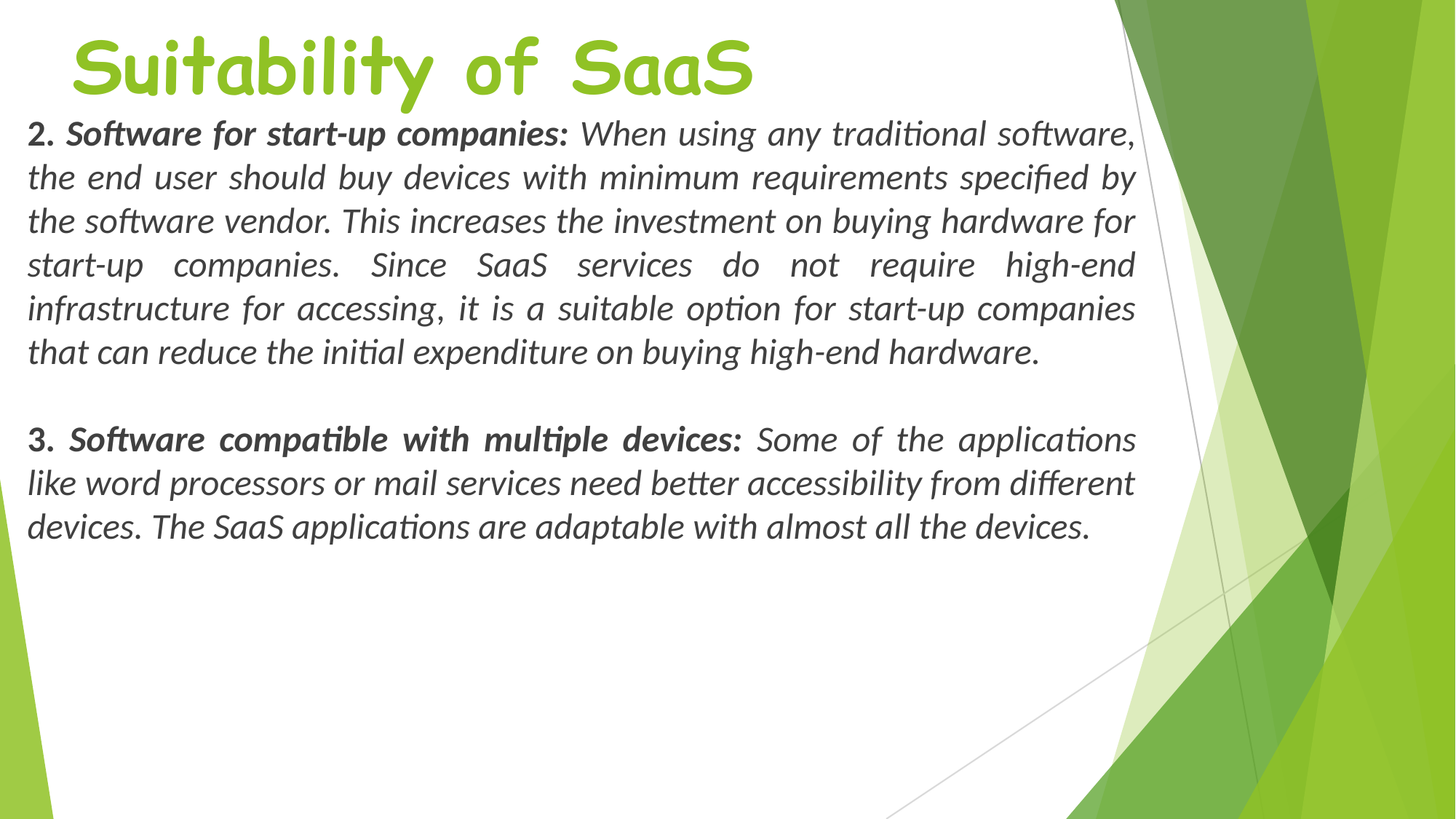

# Suitability of SaaS
2. Software for start-up companies: When using any traditional software, the end user should buy devices with minimum requirements specified by the software vendor. This increases the investment on buying hardware for start-up companies. Since SaaS services do not require high-end infrastructure for accessing, it is a suitable option for start-up companies that can reduce the initial expenditure on buying high-end hardware.

3. Software compatible with multiple devices: Some of the applications like word processors or mail services need better accessibility from different devices. The SaaS applications are adaptable with almost all the devices.